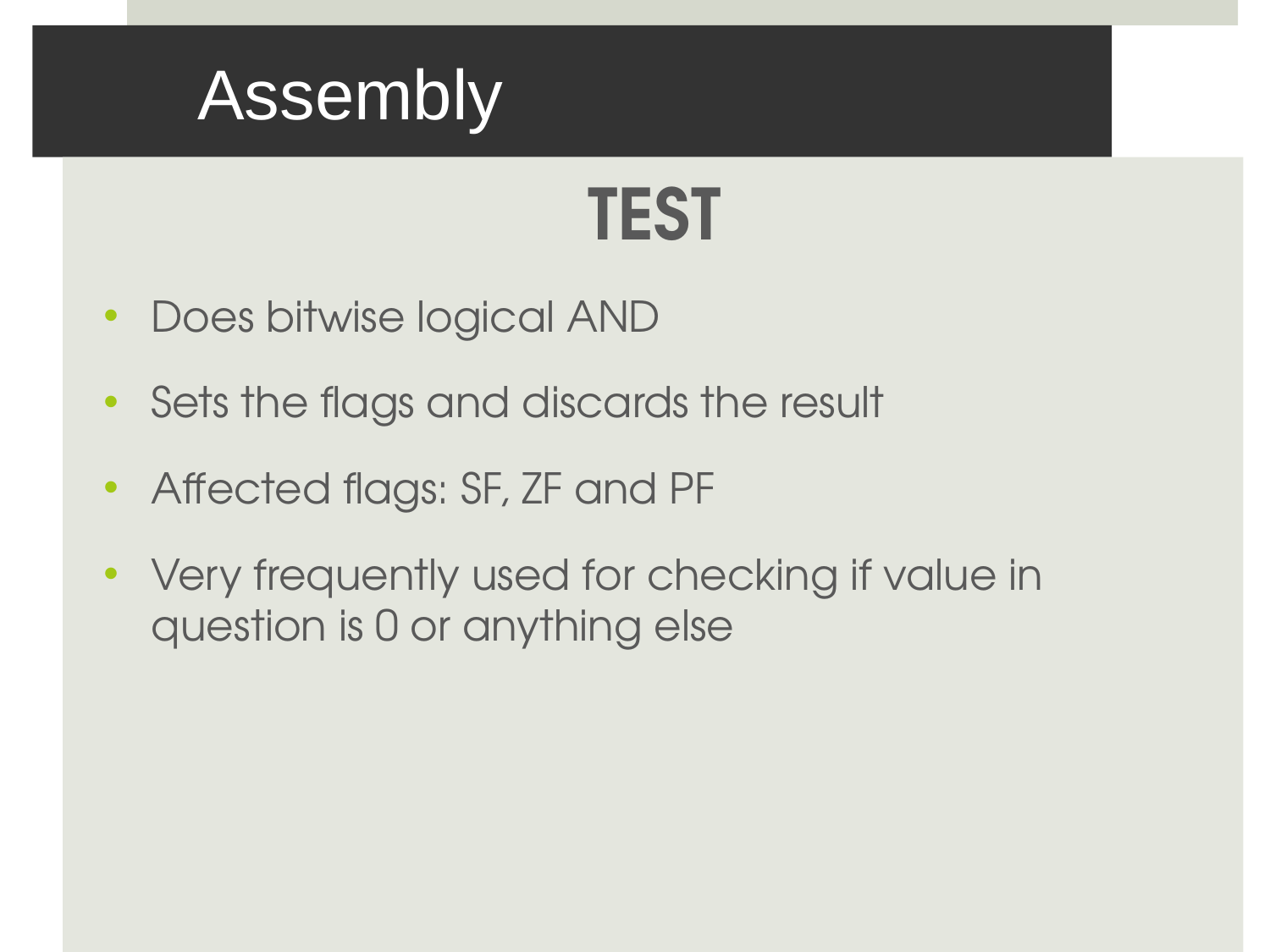

# Assembly
TEST
Does bitwise logical AND
Sets the flags and discards the result
Affected flags: SF, ZF and PF
Very frequently used for checking if value in question is 0 or anything else